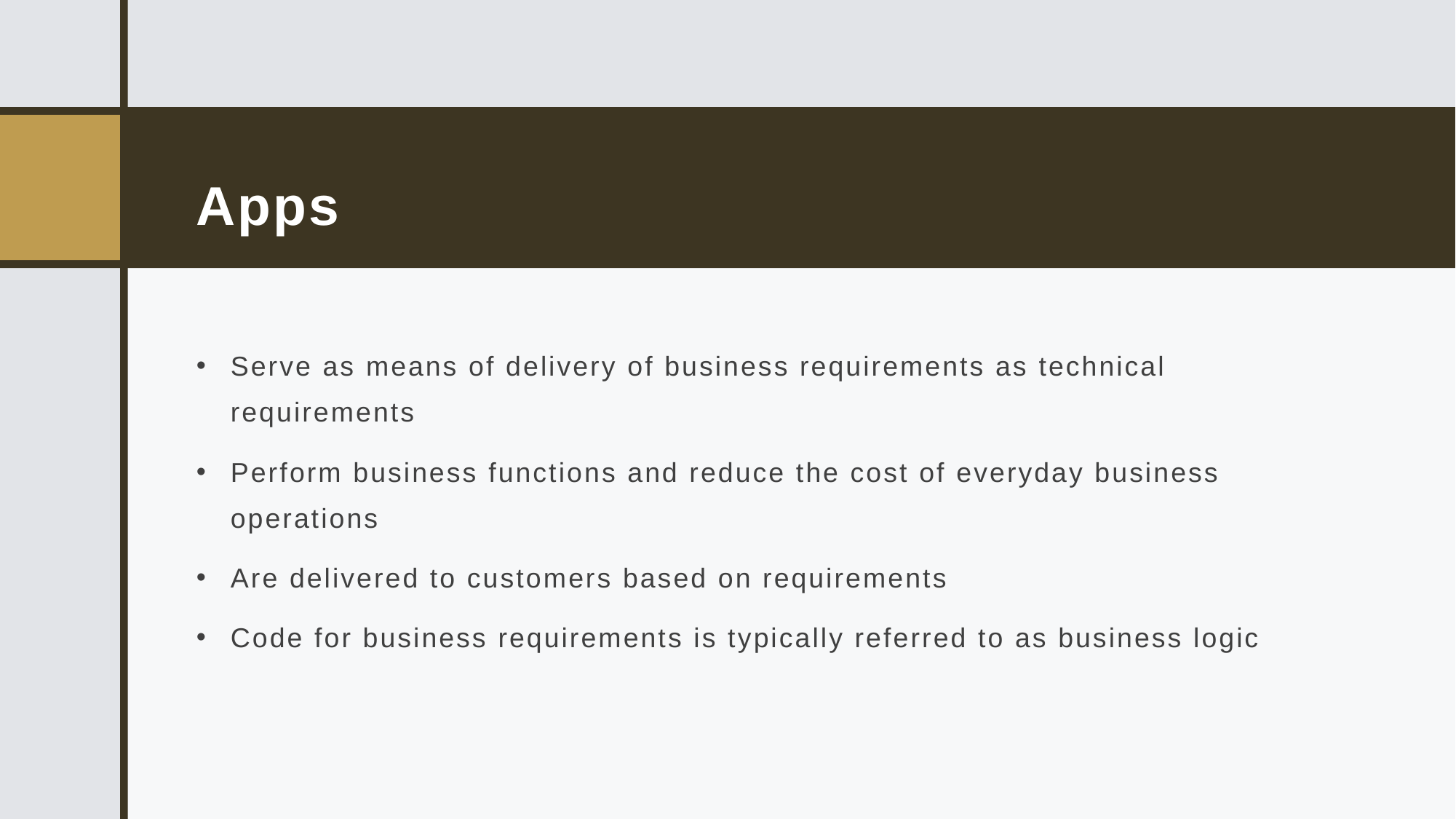

# Apps

Serve as means of delivery of business requirements as technical requirements
Perform business functions and reduce the cost of everyday business operations
Are delivered to customers based on requirements
Code for business requirements is typically referred to as business logic